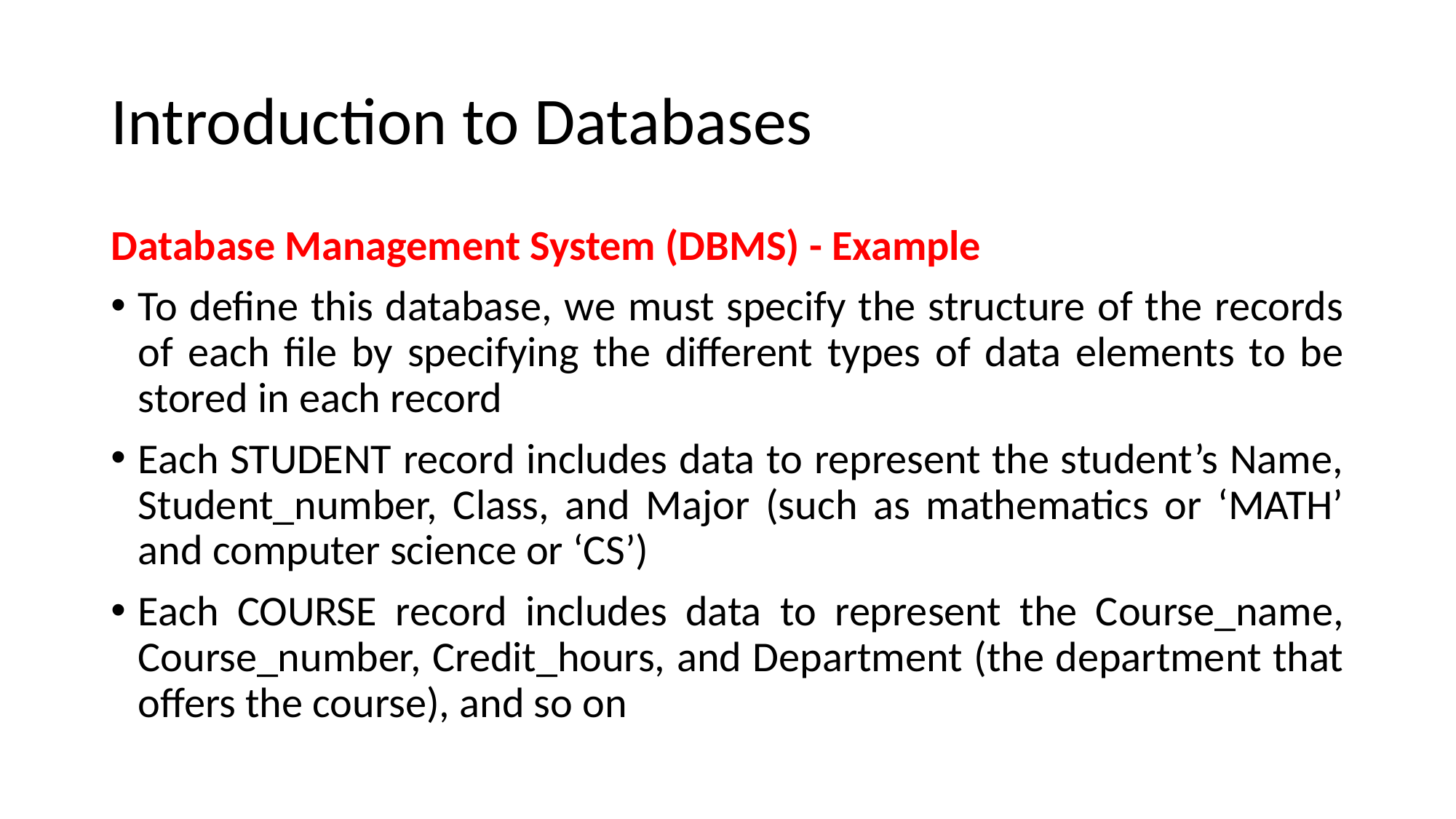

# Introduction to Databases
Database Management System (DBMS) - Example
To define this database, we must specify the structure of the records of each file by specifying the different types of data elements to be stored in each record
Each STUDENT record includes data to represent the student’s Name, Student_number, Class, and Major (such as mathematics or ‘MATH’ and computer science or ‘CS’)
Each COURSE record includes data to represent the Course_name, Course_number, Credit_hours, and Department (the department that offers the course), and so on